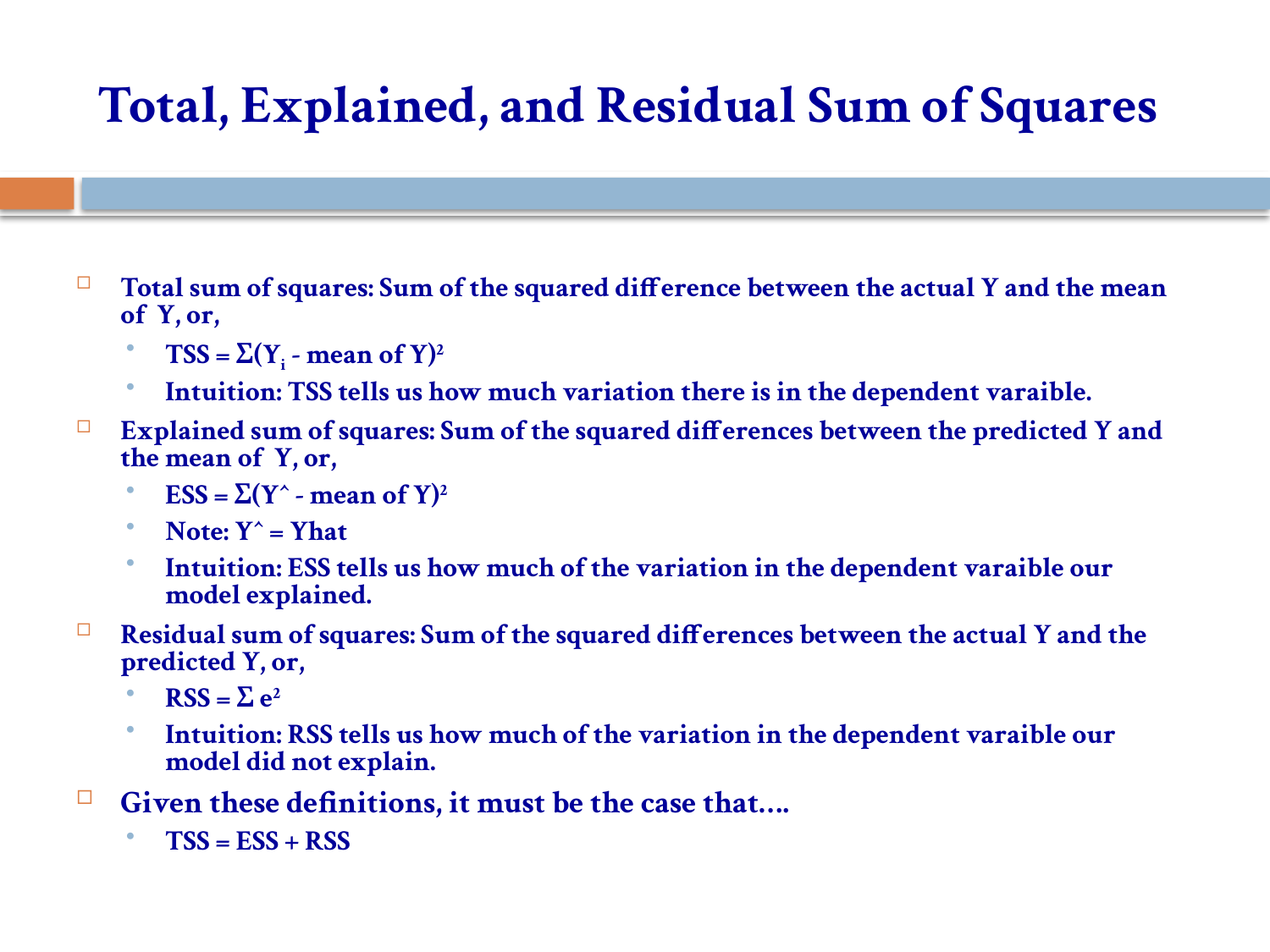

# Total, Explained, and Residual Sum of Squares
Total sum of squares: Sum of the squared difference between the actual Y and the mean of  Y, or,
TSS = Σ(Yi - mean of Y)2
Intuition: TSS tells us how much variation there is in the dependent varaible.
Explained sum of squares: Sum of the squared differences between the predicted Y and the mean of  Y, or,
ESS = Σ(Y^ - mean of Y)2
Note: Y^ = Yhat
Intuition: ESS tells us how much of the variation in the dependent varaible our model explained.
Residual sum of squares: Sum of the squared differences between the actual Y and the predicted Y, or,
RSS = Σ e2
Intuition: RSS tells us how much of the variation in the dependent varaible our model did not explain.
Given these definitions, it must be the case that….
TSS = ESS + RSS